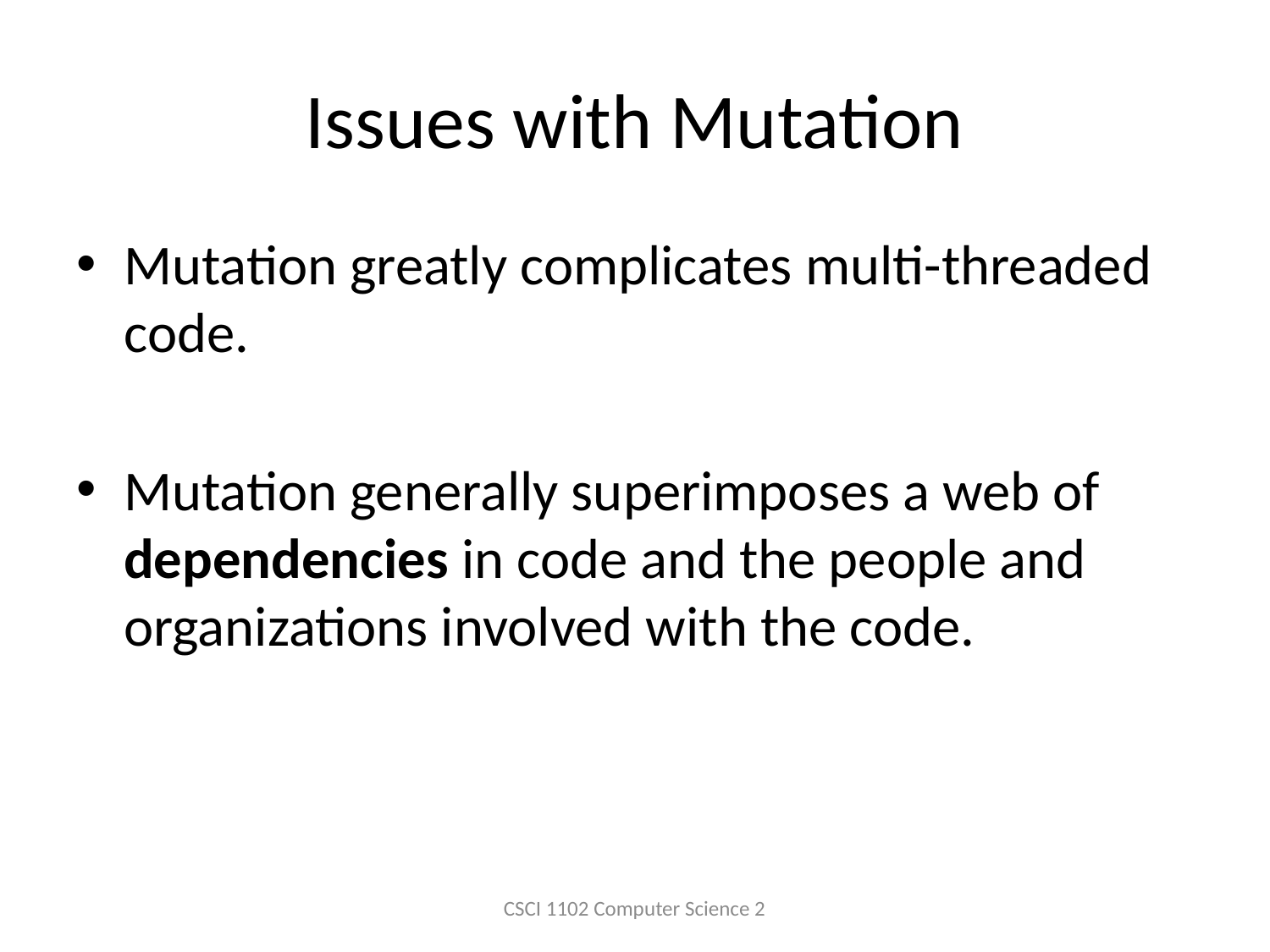

# Issues with Mutation
Mutation greatly complicates multi-threaded code.

Mutation generally superimposes a web of dependencies in code and the people and organizations involved with the code.
CSCI 1102 Computer Science 2